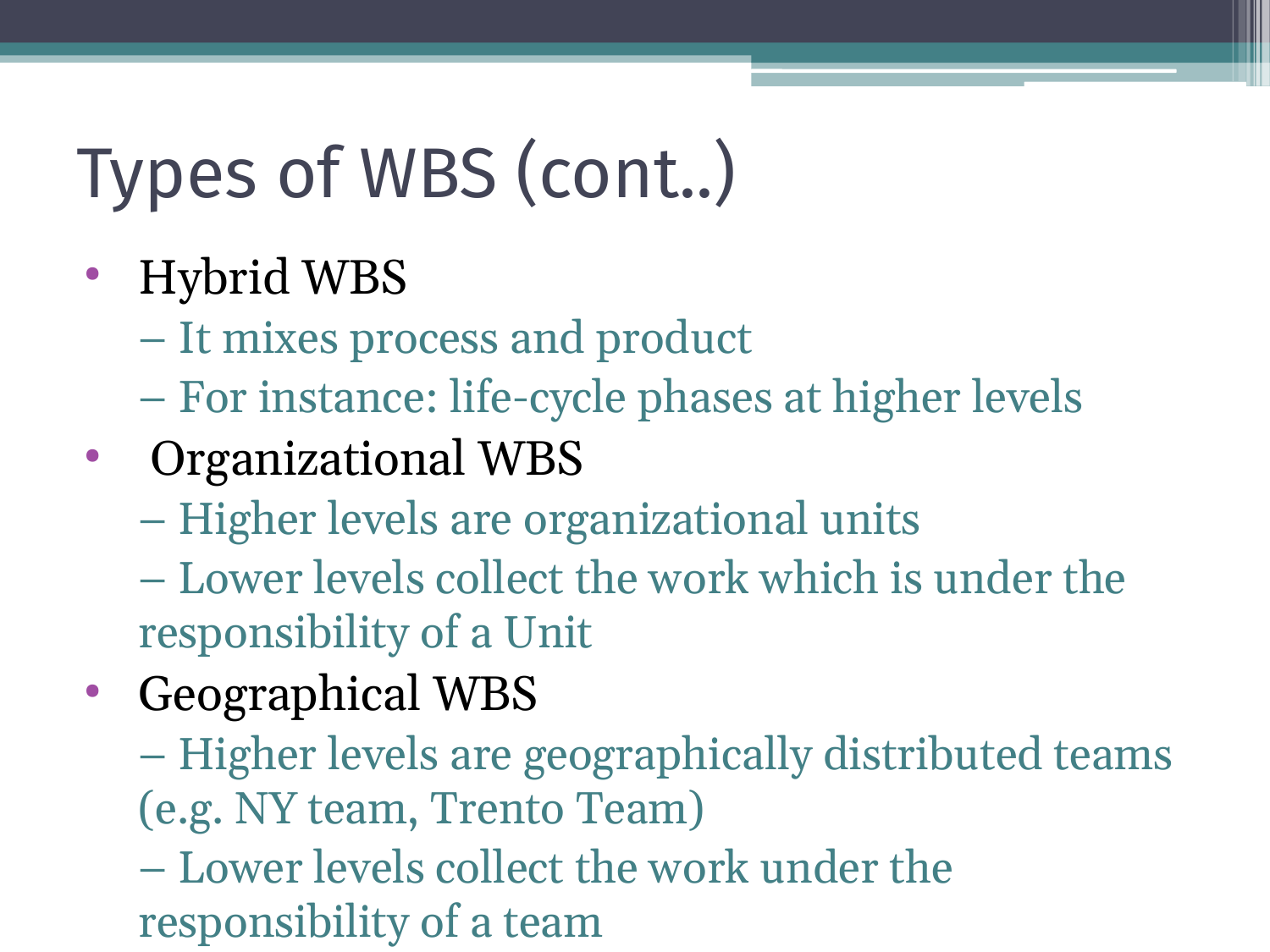

# Types of WBS (cont..)
Hybrid WBS
– It mixes process and product
– For instance: life-cycle phases at higher levels
 Organizational WBS
– Higher levels are organizational units
– Lower levels collect the work which is under the responsibility of a Unit
Geographical WBS
– Higher levels are geographically distributed teams (e.g. NY team, Trento Team)
– Lower levels collect the work under the responsibility of a team